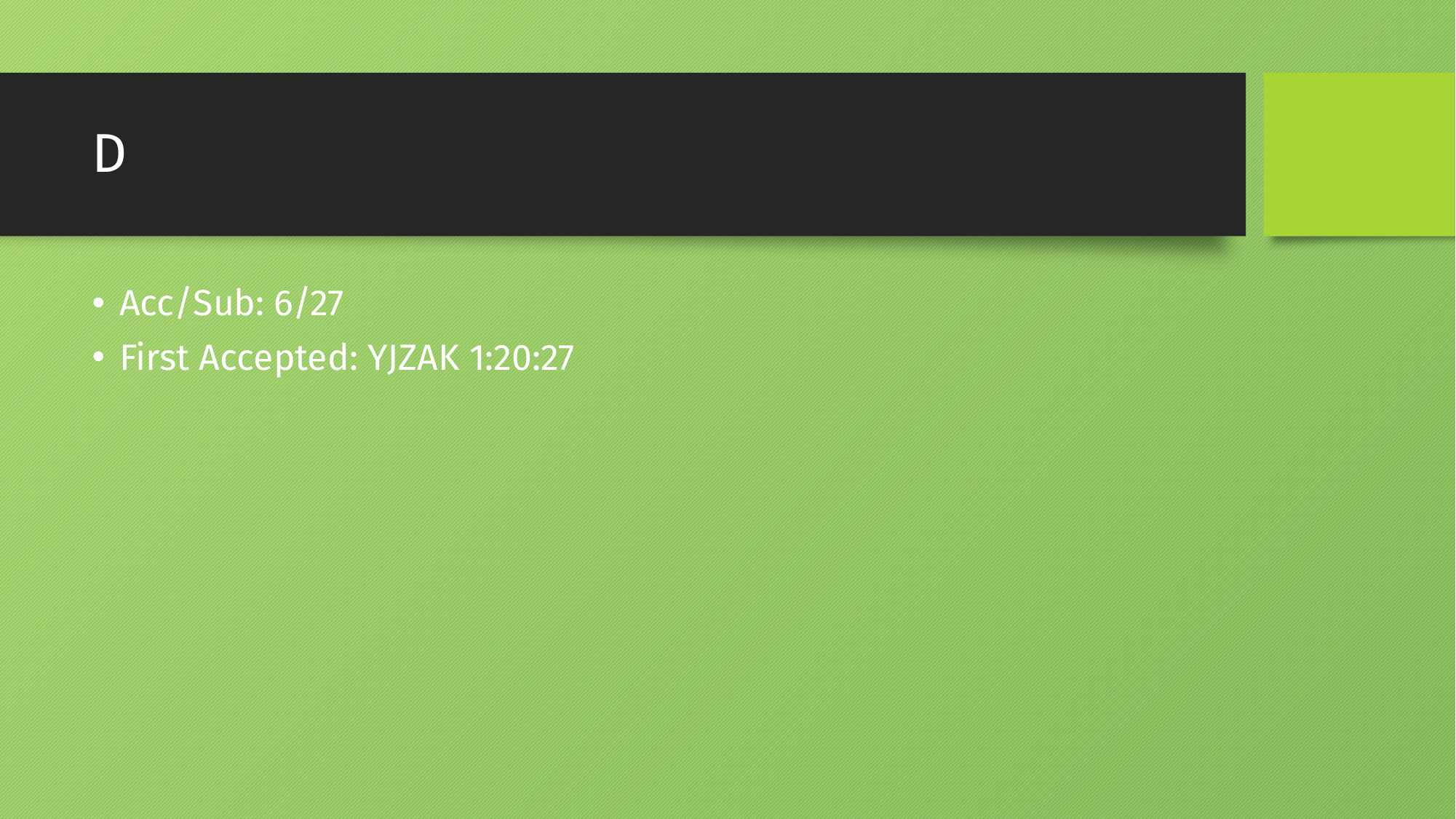

# D
Acc/Sub: 6/27
First Accepted: YJZAK 1:20:27